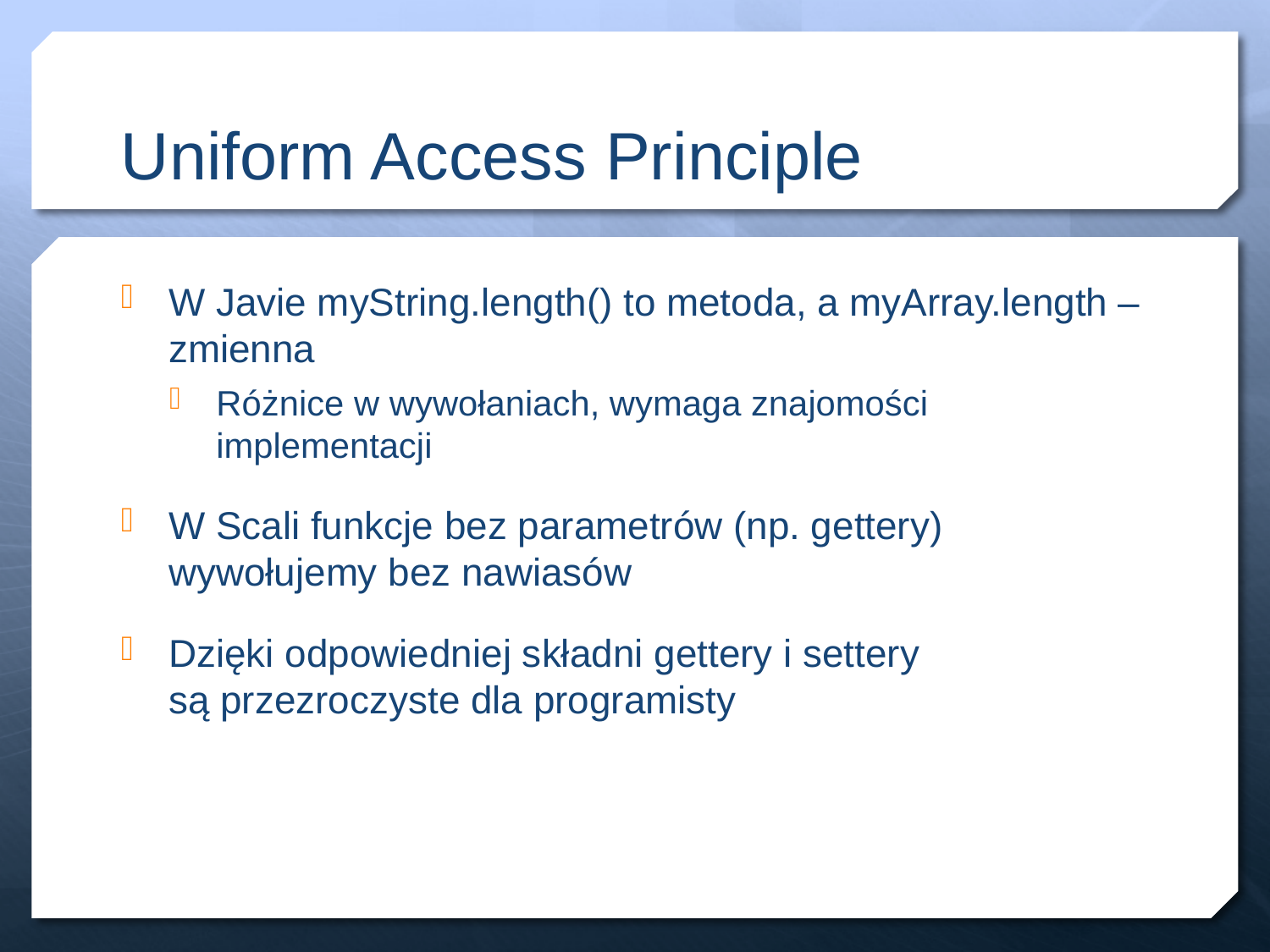

# Uniform Access Principle
W Javie myString.length() to metoda, a myArray.length – zmienna
Różnice w wywołaniach, wymaga znajomości implementacji
W Scali funkcje bez parametrów (np. gettery) wywołujemy bez nawiasów
Dzięki odpowiedniej składni gettery i settery są przezroczyste dla programisty